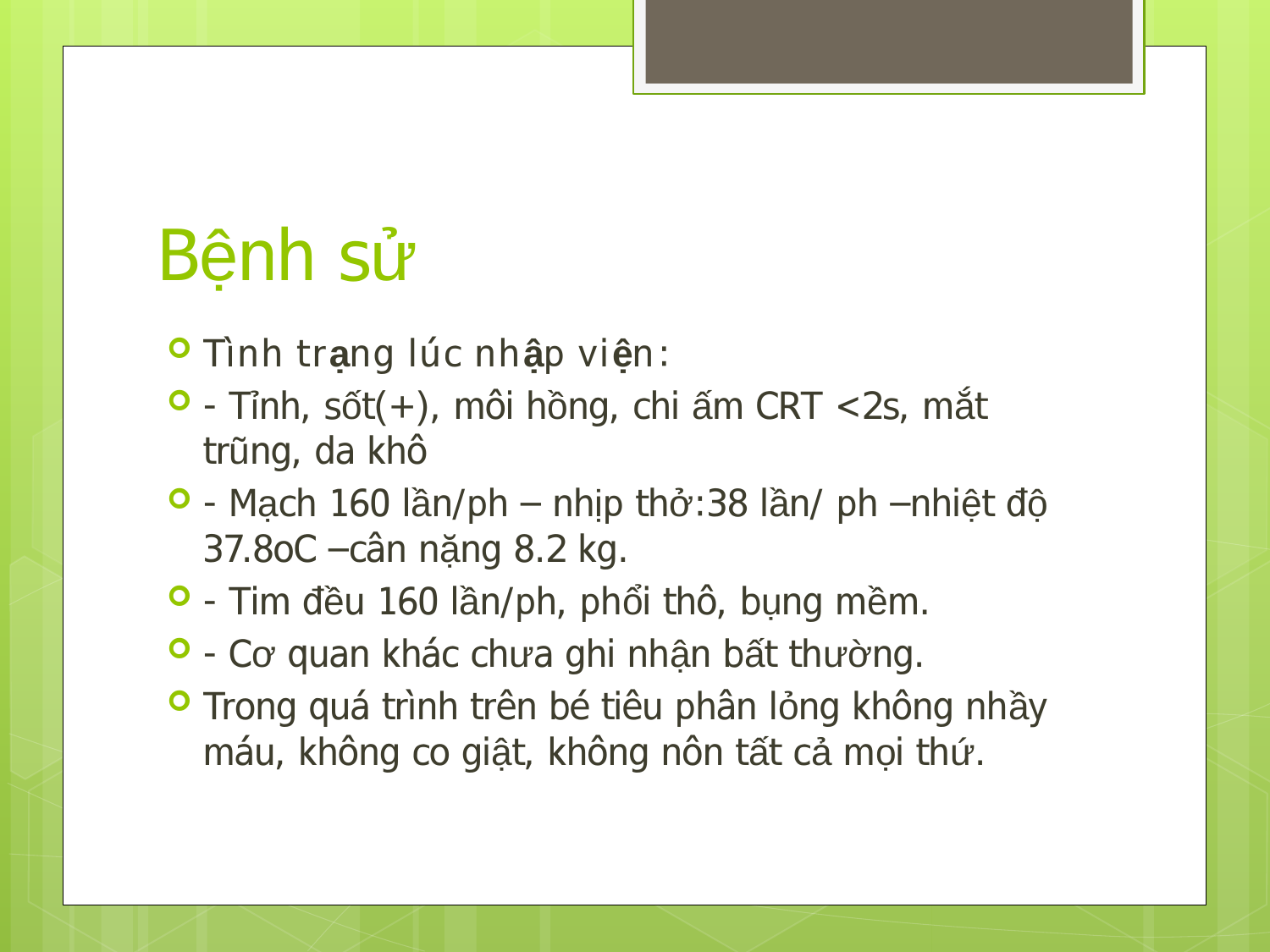

# Bệnh sử
Tình trạng lúc nhập viện:
- Tỉnh, sốt(+), môi hồng, chi ấm CRT <2s, mắt trũng, da khô
- Mạch 160 lần/ph – nhịp thở:38 lần/ ph –nhiệt độ 37.8oC –cân nặng 8.2 kg.
- Tim đều 160 lần/ph, phổi thô, bụng mềm.
- Cơ quan khác chưa ghi nhận bất thường.
Trong quá trình trên bé tiêu phân lỏng không nhầy máu, không co giật, không nôn tất cả mọi thứ.